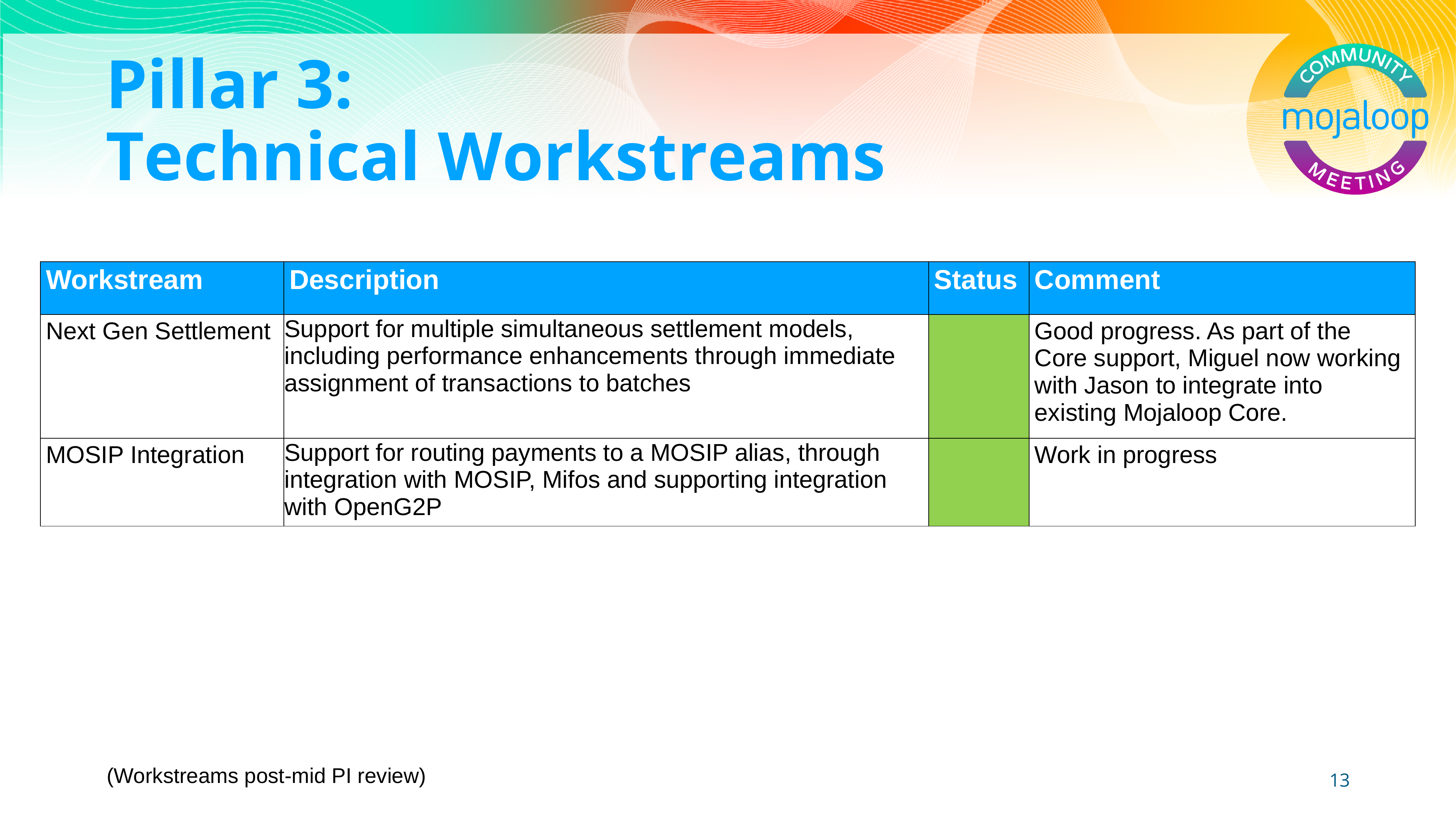

# Pillar 3: Technical Workstreams
| Workstream | Description | Status | Comment |
| --- | --- | --- | --- |
| Next Gen Settlement | Support for multiple simultaneous settlement models, including performance enhancements through immediate assignment of transactions to batches |  | Good progress. As part of the Core support, Miguel now working with Jason to integrate into existing Mojaloop Core. |
| MOSIP Integration | Support for routing payments to a MOSIP alias, through integration with MOSIP, Mifos and supporting integration with OpenG2P |  | Work in progress |
(Workstreams post-mid PI review)
13